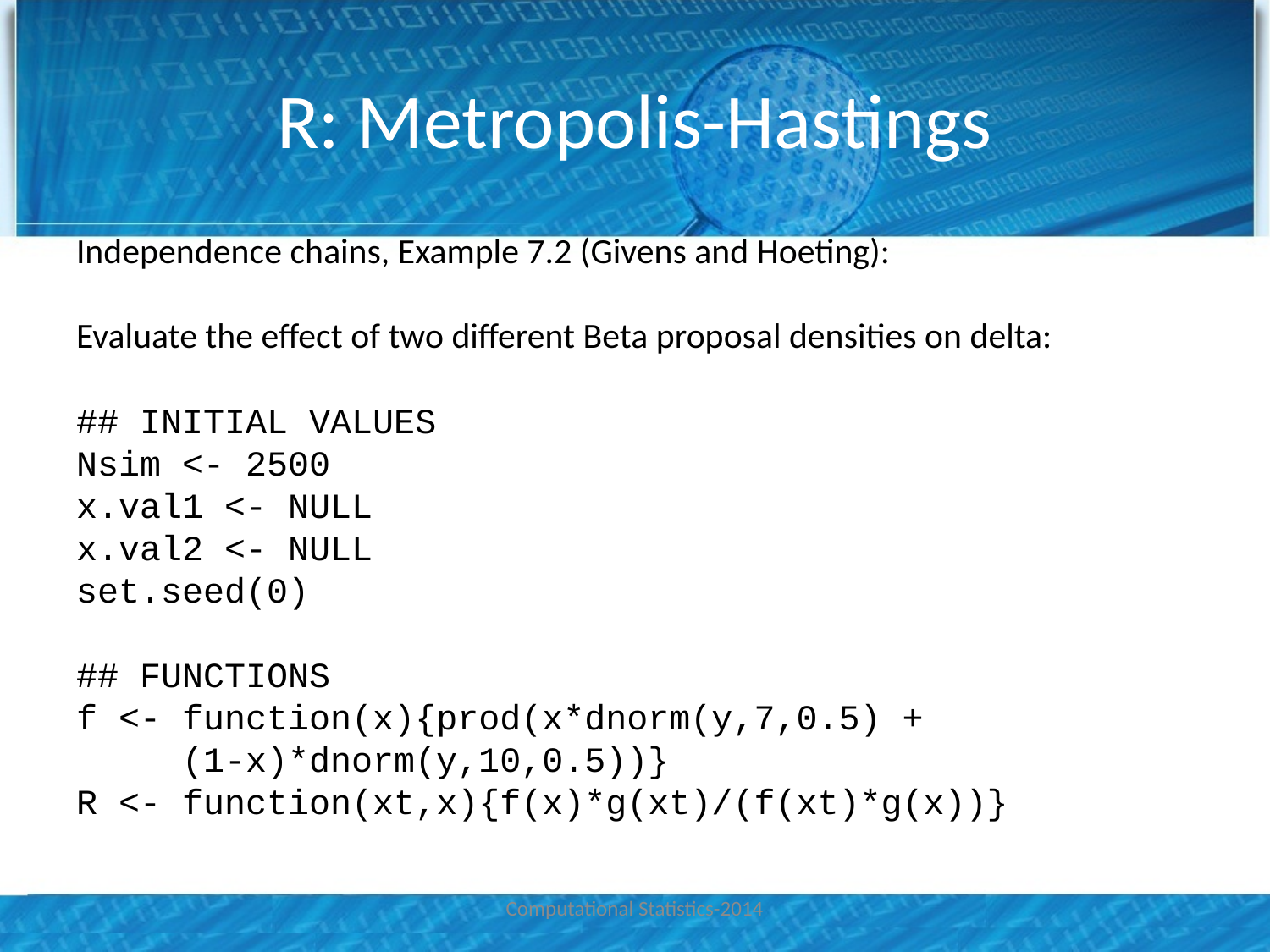

# R: Metropolis-Hastings
Independence chains, Example 7.2 (Givens and Hoeting):

Evaluate the effect of two different Beta proposal densities on delta:

## INITIAL VALUES
Nsim <- 2500
x.val1 <- NULL
x.val2 <- NULL
set.seed(0)

## FUNCTIONS
f <- function(x){prod(x*dnorm(y,7,0.5) +
     (1-x)*dnorm(y,10,0.5))}
R <- function(xt,x){f(x)*g(xt)/(f(xt)*g(x))}

Computational Statistics-2014